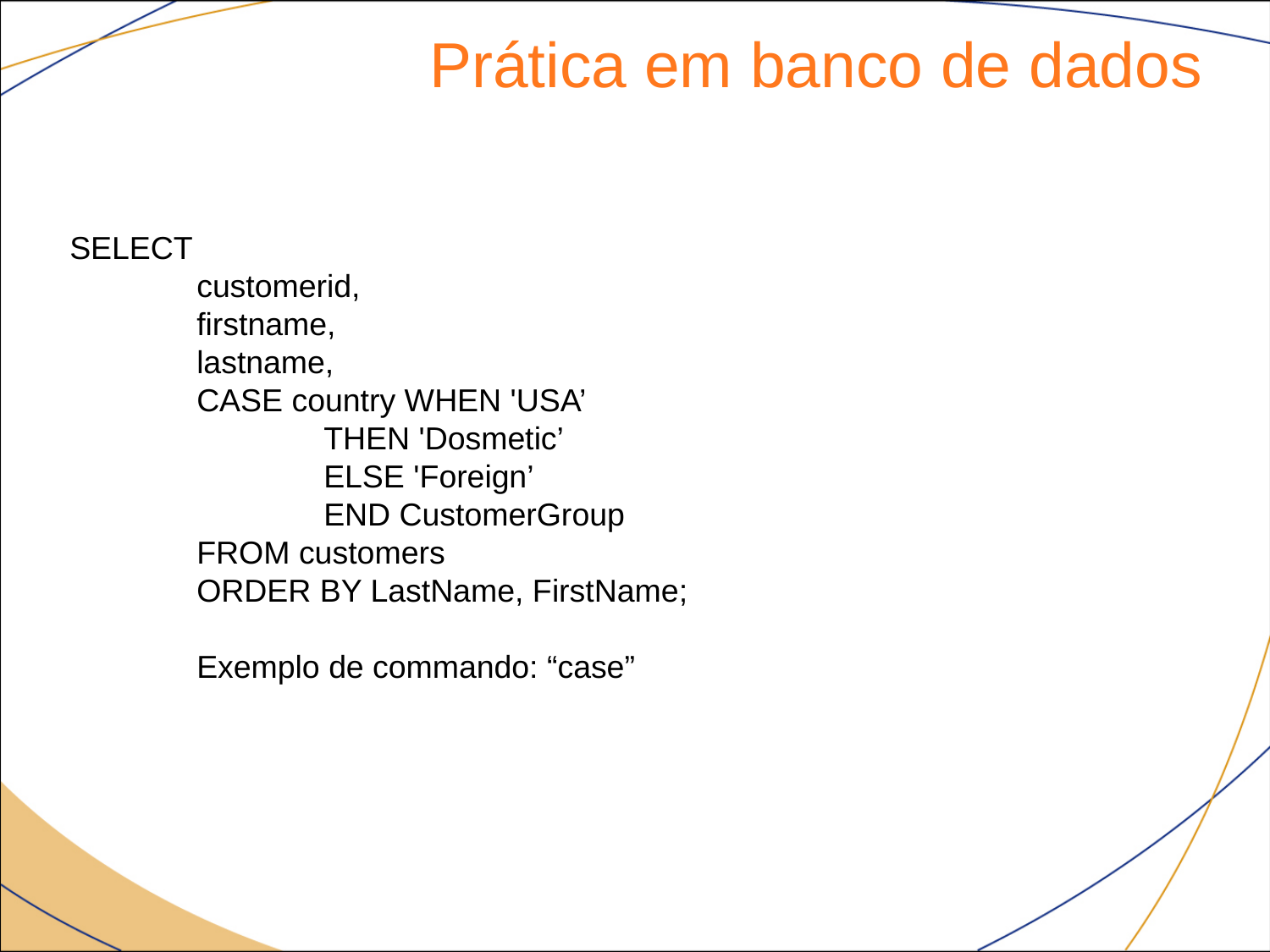

Prática em banco de dados
SELECT
	customerid,
	firstname,
	lastname,
	CASE country WHEN 'USA’
	THEN 'Dosmetic’
	ELSE 'Foreign’
	END CustomerGroup
FROM customers
ORDER BY LastName, FirstName;

Exemplo de commando: “case”